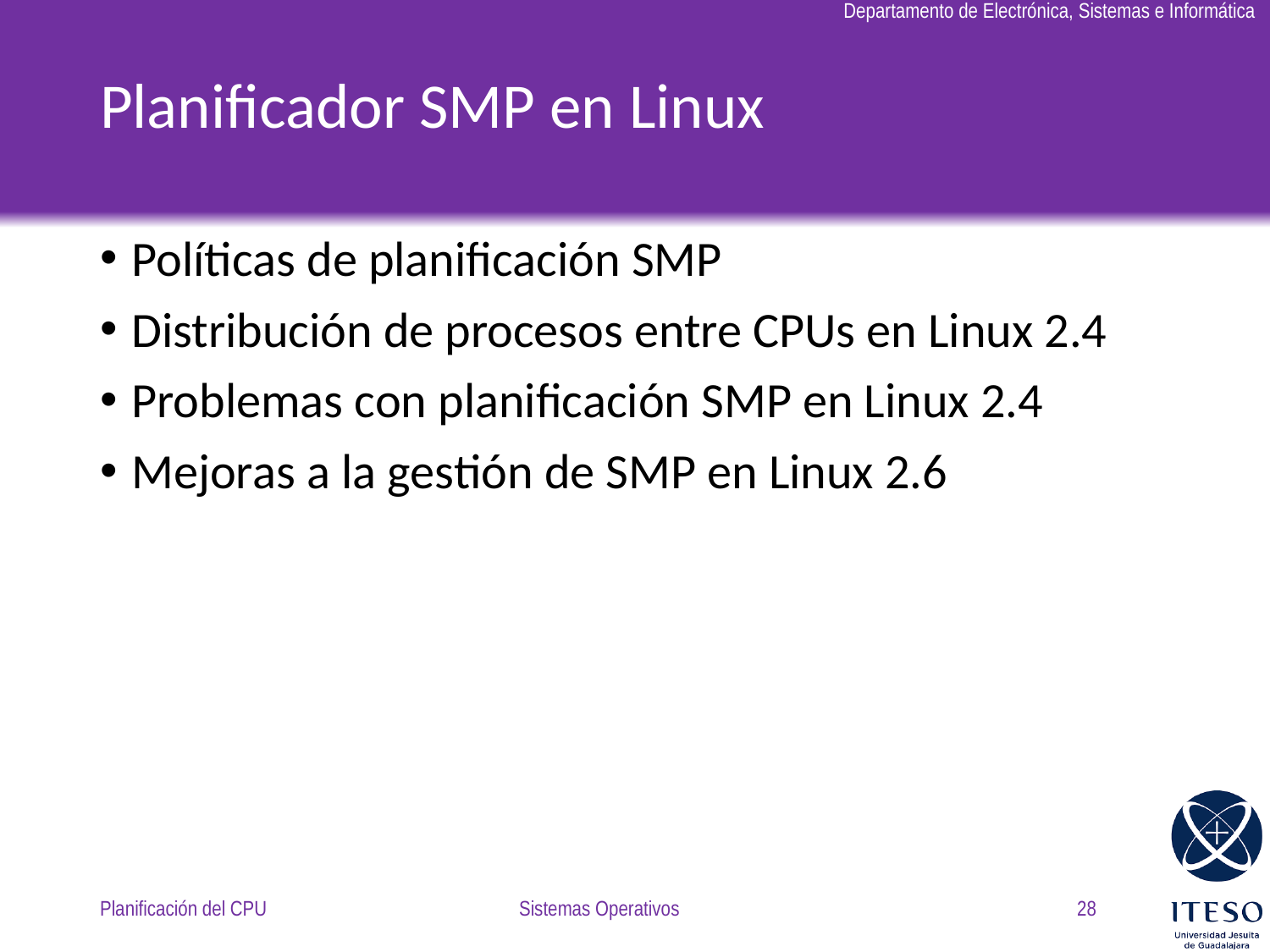

# Planificador SMP en Linux
Políticas de planificación SMP
Distribución de procesos entre CPUs en Linux 2.4
Problemas con planificación SMP en Linux 2.4
Mejoras a la gestión de SMP en Linux 2.6

Planificación del CPU
Sistemas Operativos
28